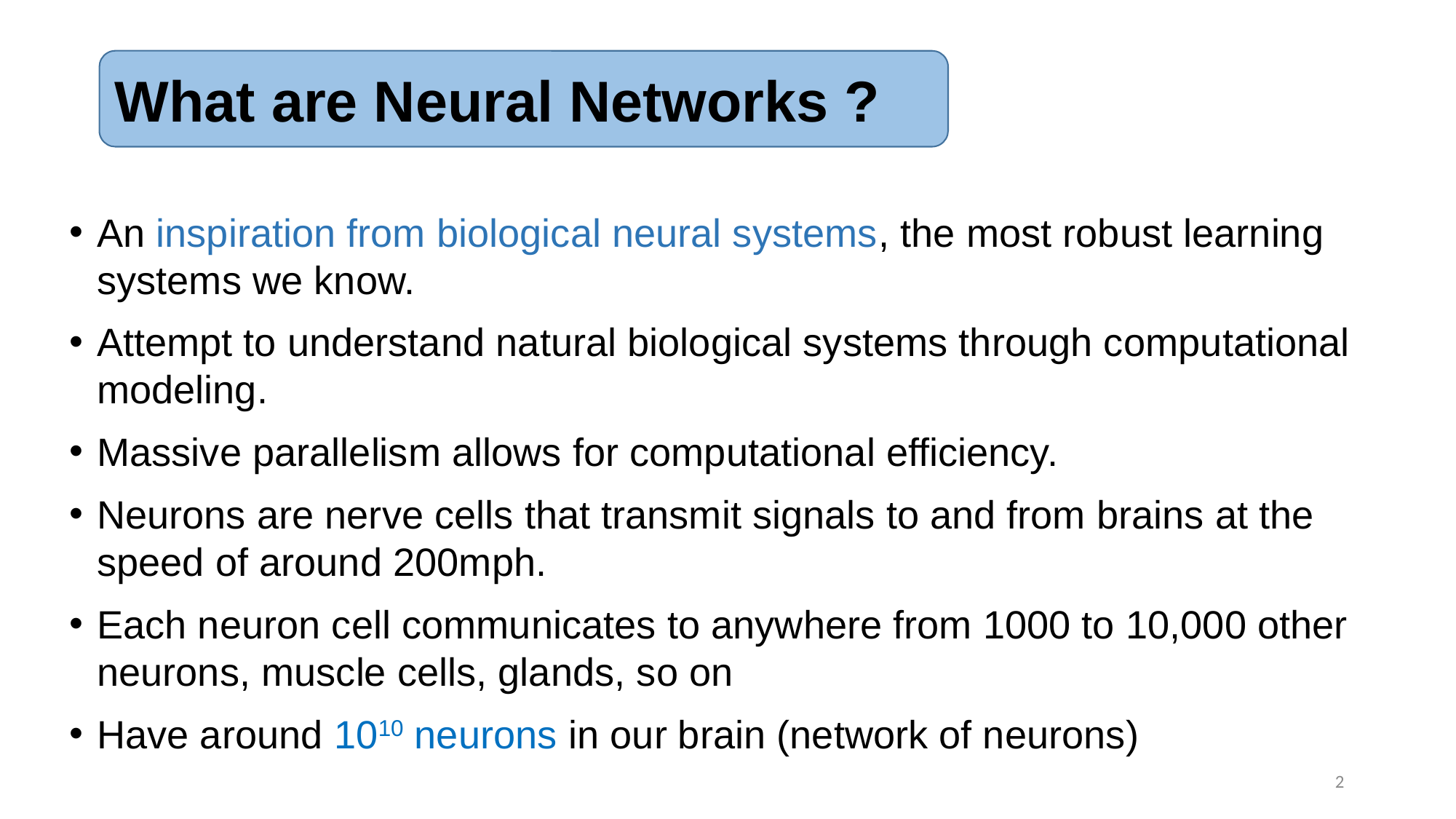

What are Neural Networks ?
An inspiration from biological neural systems, the most robust learning systems we know.
Attempt to understand natural biological systems through computational modeling.
Massive parallelism allows for computational efficiency.
Neurons are nerve cells that transmit signals to and from brains at the speed of around 200mph.
Each neuron cell communicates to anywhere from 1000 to 10,000 other neurons, muscle cells, glands, so on
Have around 1010 neurons in our brain (network of neurons)
2